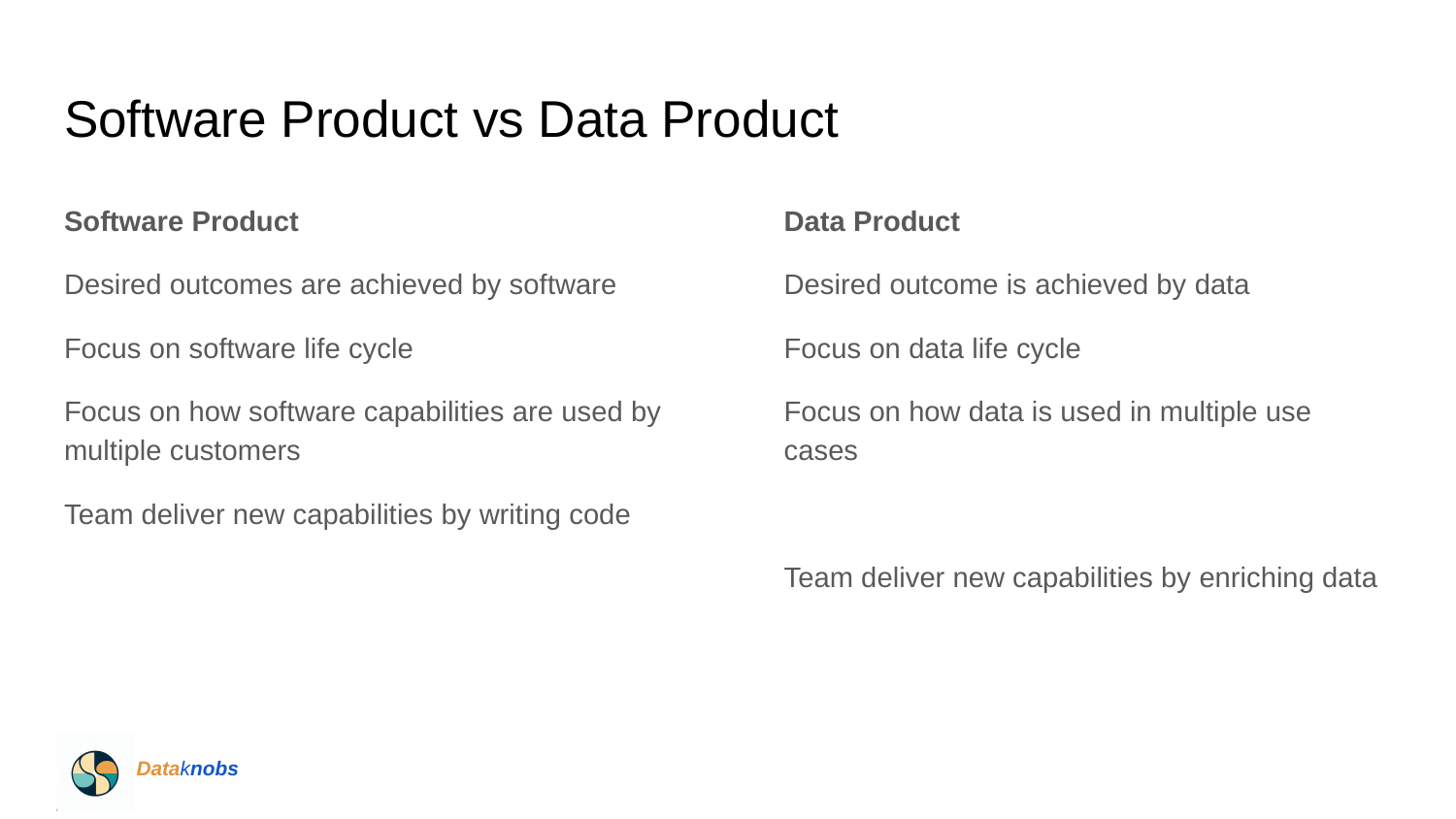

# Software Product vs Data Product
Software Product
Desired outcomes are achieved by software
Focus on software life cycle
Focus on how software capabilities are used by multiple customers
Team deliver new capabilities by writing code
Data Product
Desired outcome is achieved by data
Focus on data life cycle
Focus on how data is used in multiple use cases

Team deliver new capabilities by enriching data